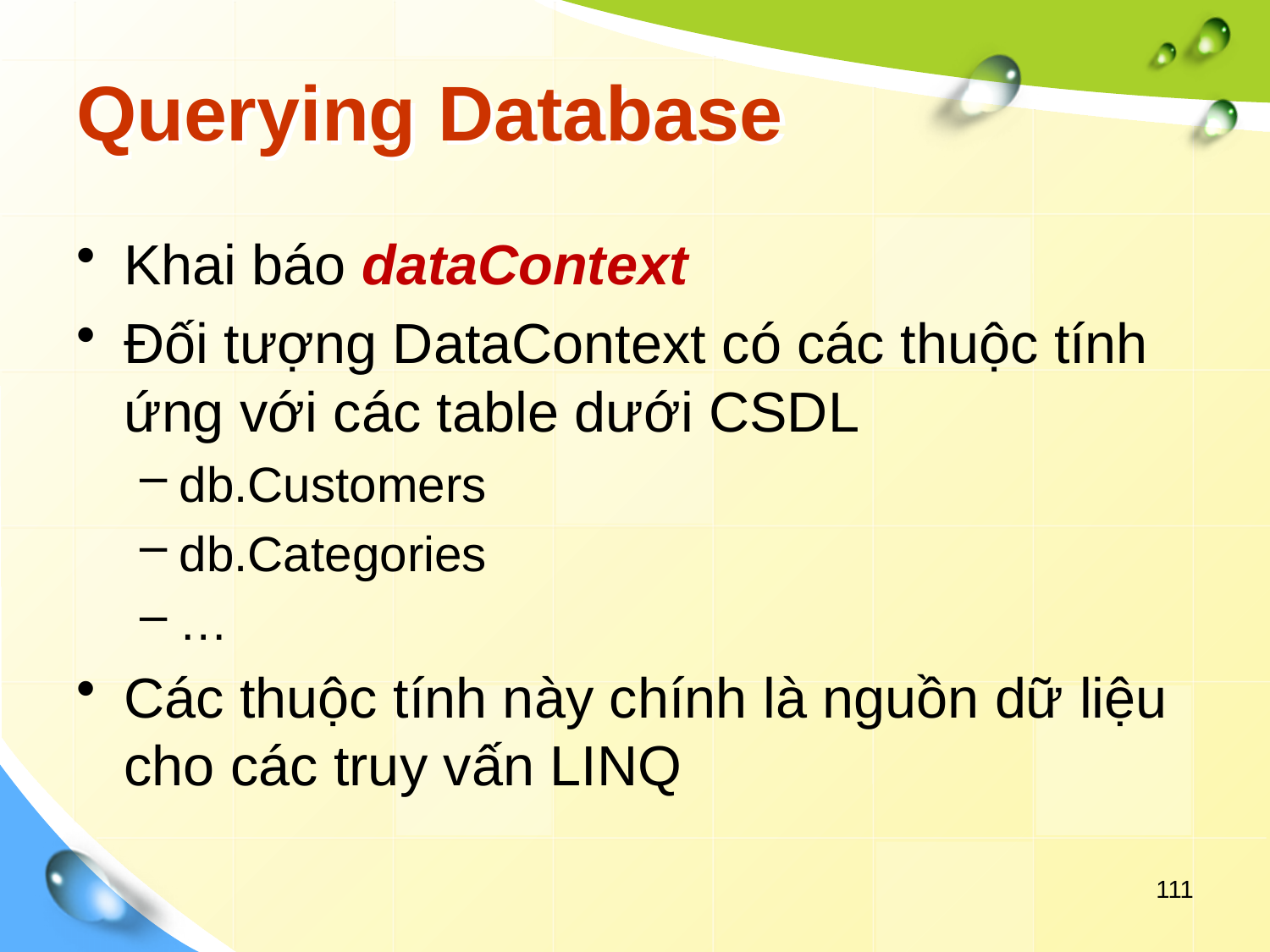

# Querying Database
Khai báo dataContext
Đối tượng DataContext có các thuộc tính ứng với các table dưới CSDL
db.Customers
db.Categories
…
Các thuộc tính này chính là nguồn dữ liệu cho các truy vấn LINQ
111